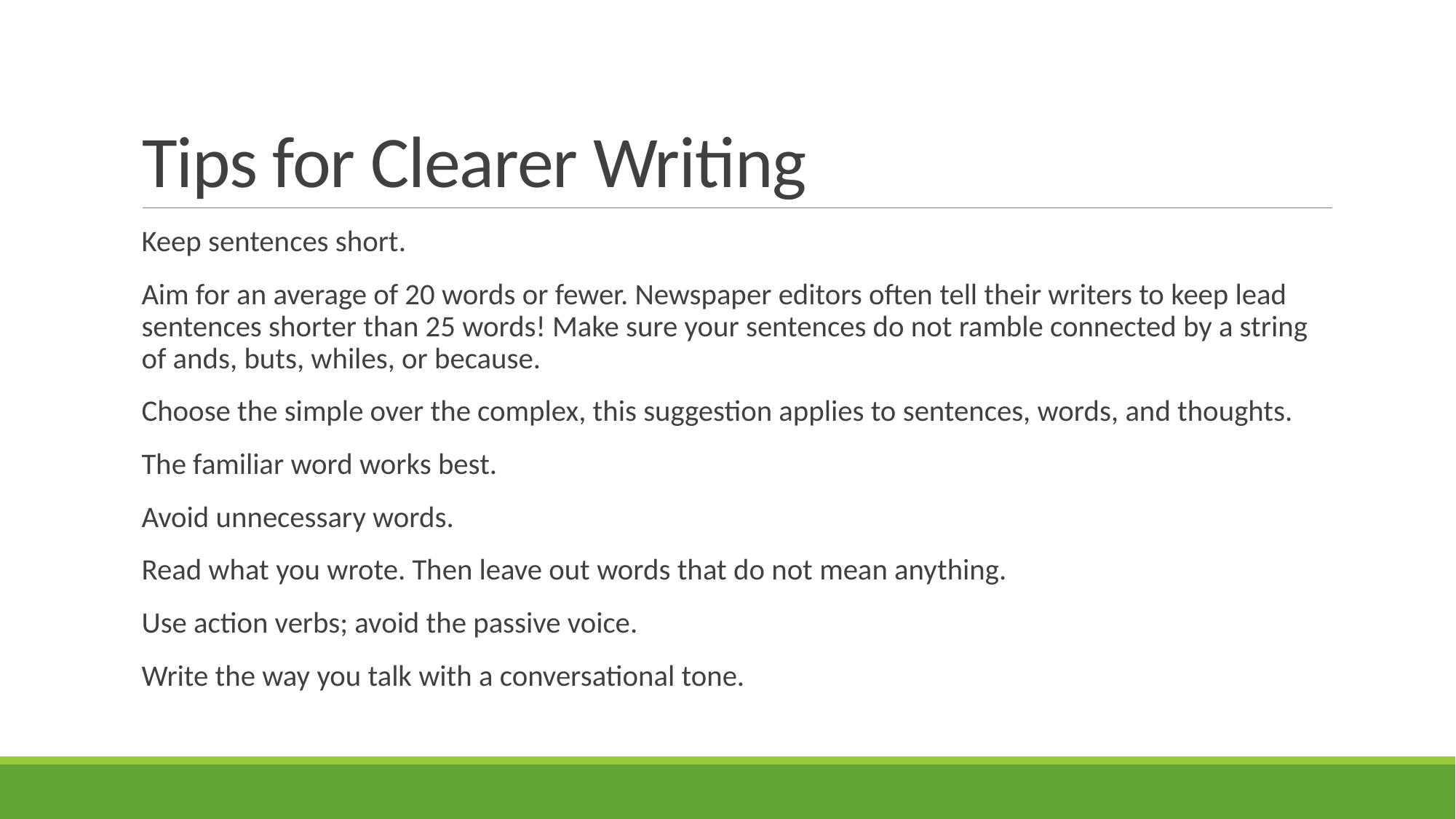

# Tips for Clearer Writing
Keep sentences short.
Aim for an average of 20 words or fewer. Newspaper editors often tell their writers to keep lead sentences shorter than 25 words! Make sure your sentences do not ramble connected by a string of ands, buts, whiles, or because.
Choose the simple over the complex, this suggestion applies to sentences, words, and thoughts.
The familiar word works best.
Avoid unnecessary words.
Read what you wrote. Then leave out words that do not mean anything.
Use action verbs; avoid the passive voice.
Write the way you talk with a conversational tone.